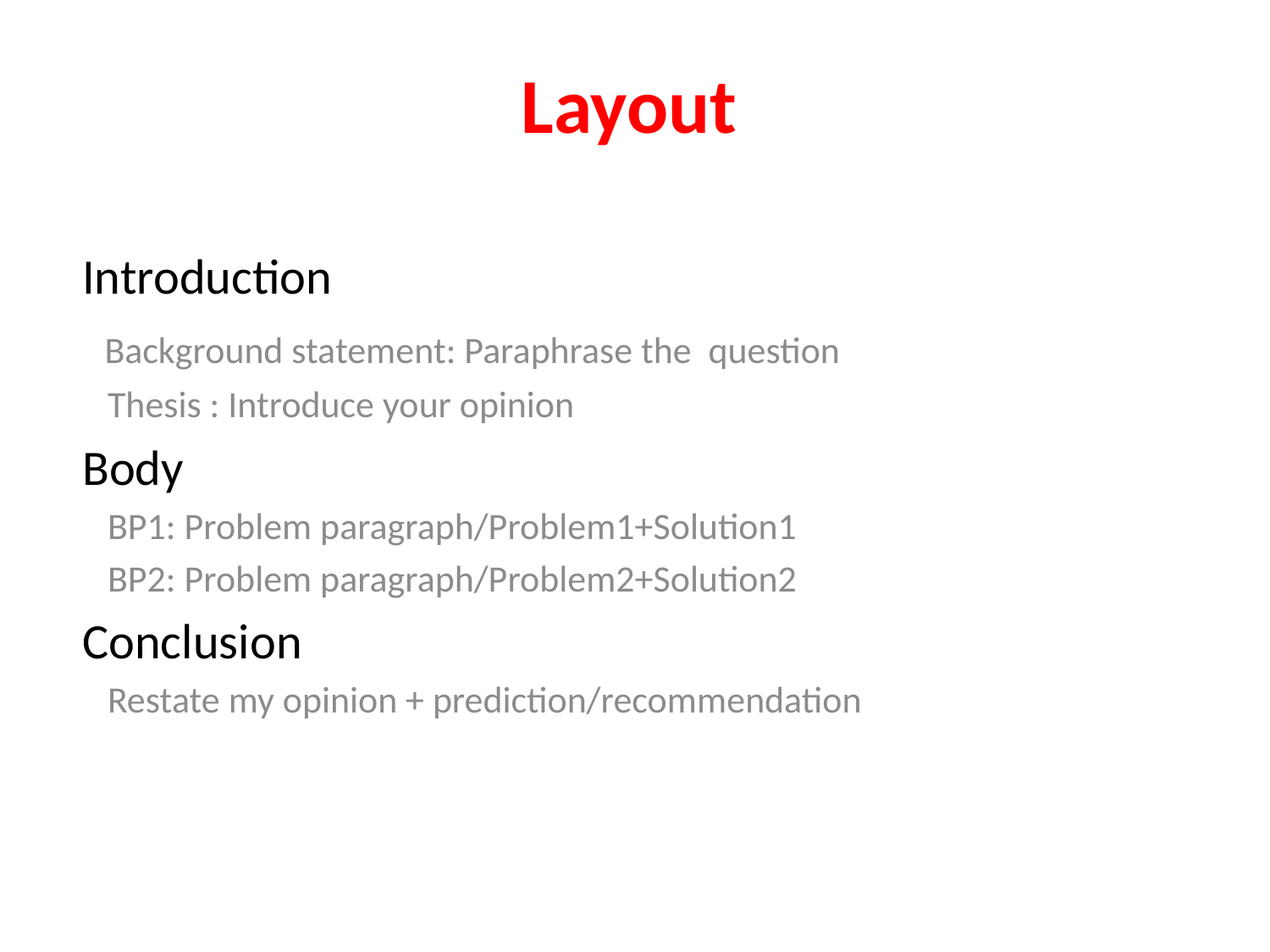

# Layout
Introduction
  Background statement: Paraphrase the  question
   Thesis : Introduce your opinion
Body
   BP1: Problem paragraph/Problem1+Solution1
   BP2: Problem paragraph/Problem2+Solution2
Conclusion
   Restate my opinion + prediction/recommendation